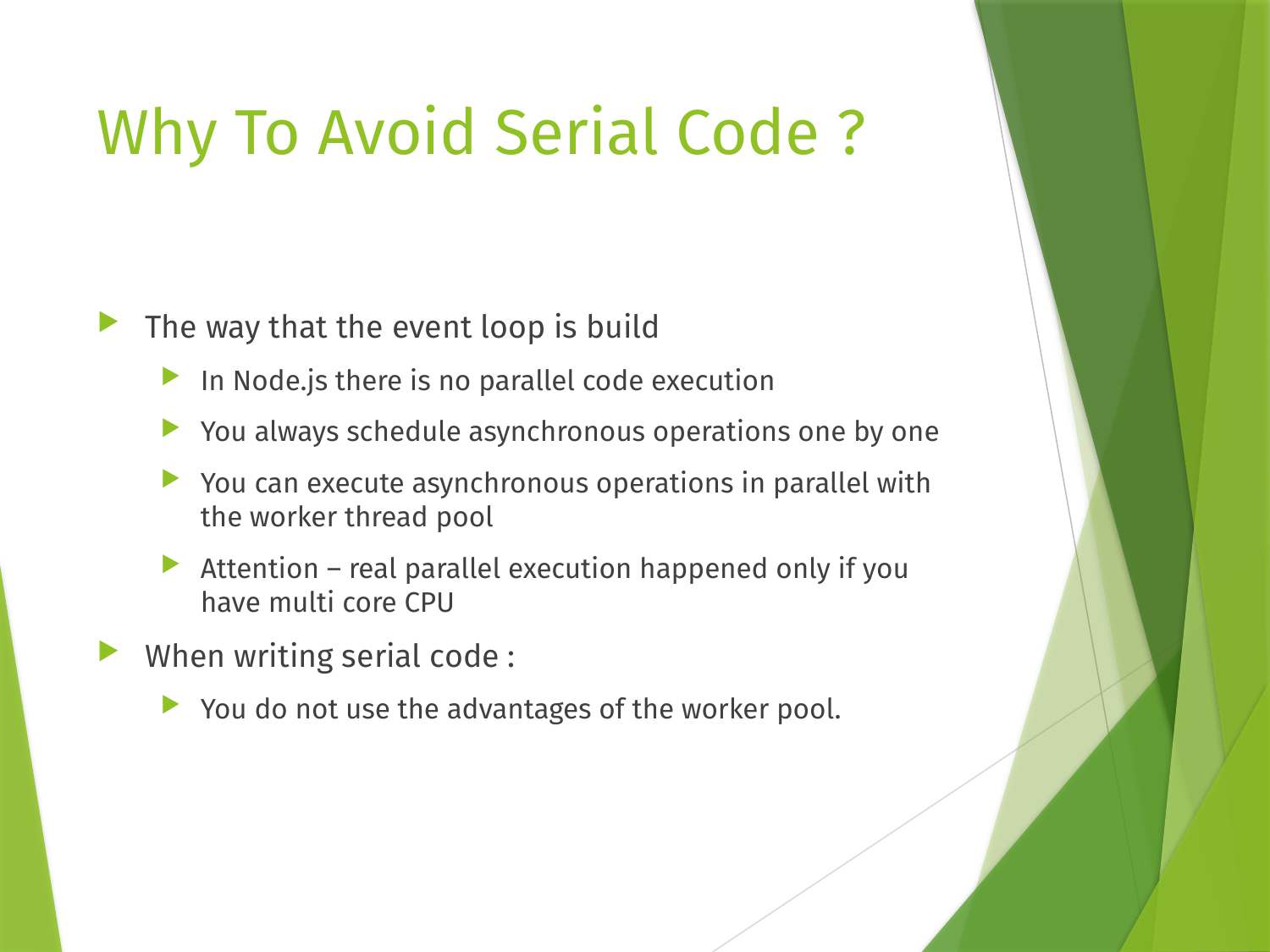

# Why To Avoid Serial Code ?
The way that the event loop is build
In Node.js there is no parallel code execution
You always schedule asynchronous operations one by one
You can execute asynchronous operations in parallel with the worker thread pool
Attention – real parallel execution happened only if you have multi core CPU
When writing serial code :
You do not use the advantages of the worker pool.